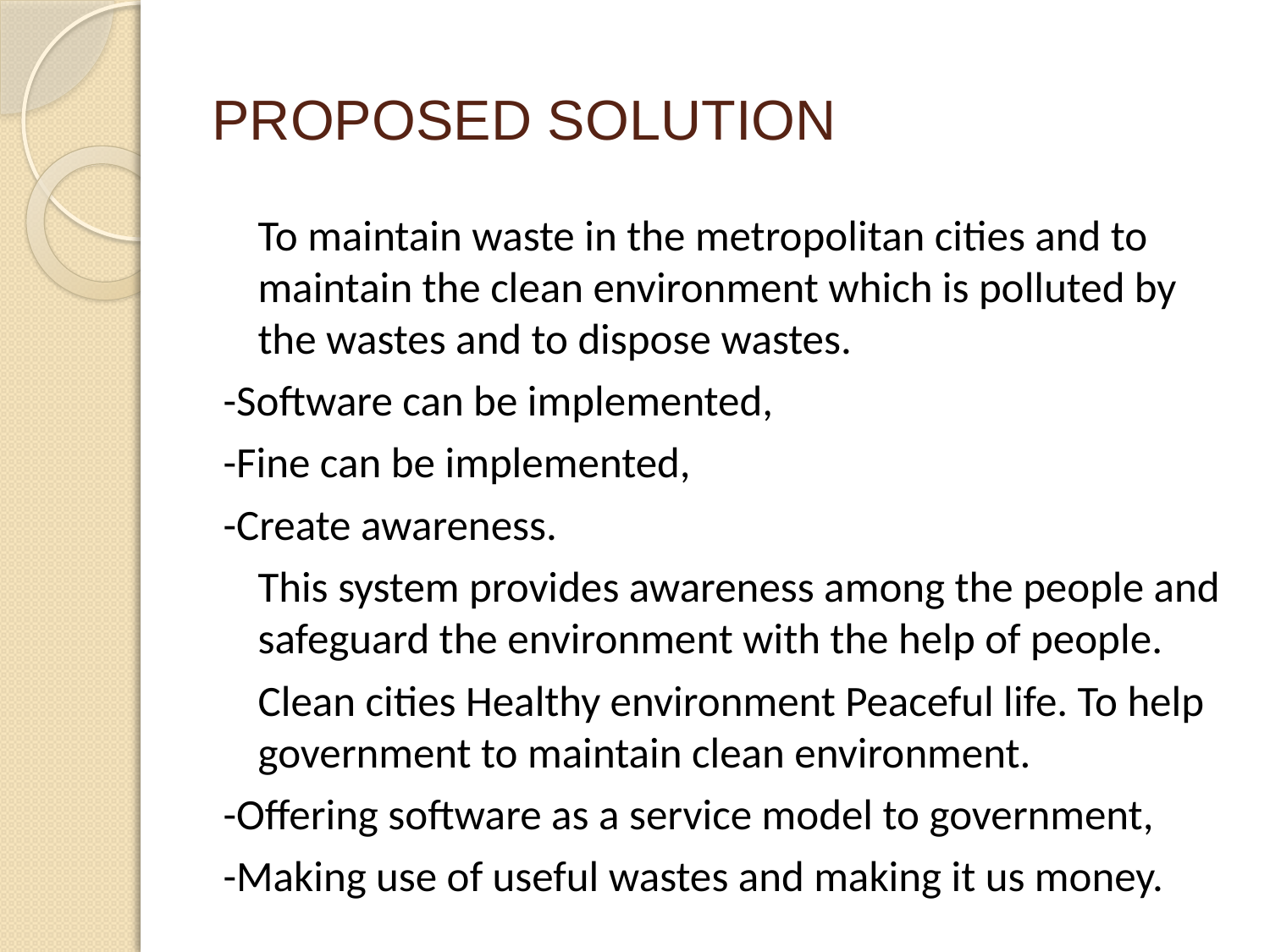

# PROPOSED SOLUTION
To maintain waste in the metropolitan cities and to maintain the clean environment which is polluted by the wastes and to dispose wastes.
-Software can be implemented,
-Fine can be implemented,
-Create awareness.
This system provides awareness among the people and safeguard the environment with the help of people.
Clean cities Healthy environment Peaceful life. To help government to maintain clean environment.
-Offering software as a service model to government,
-Making use of useful wastes and making it us money.